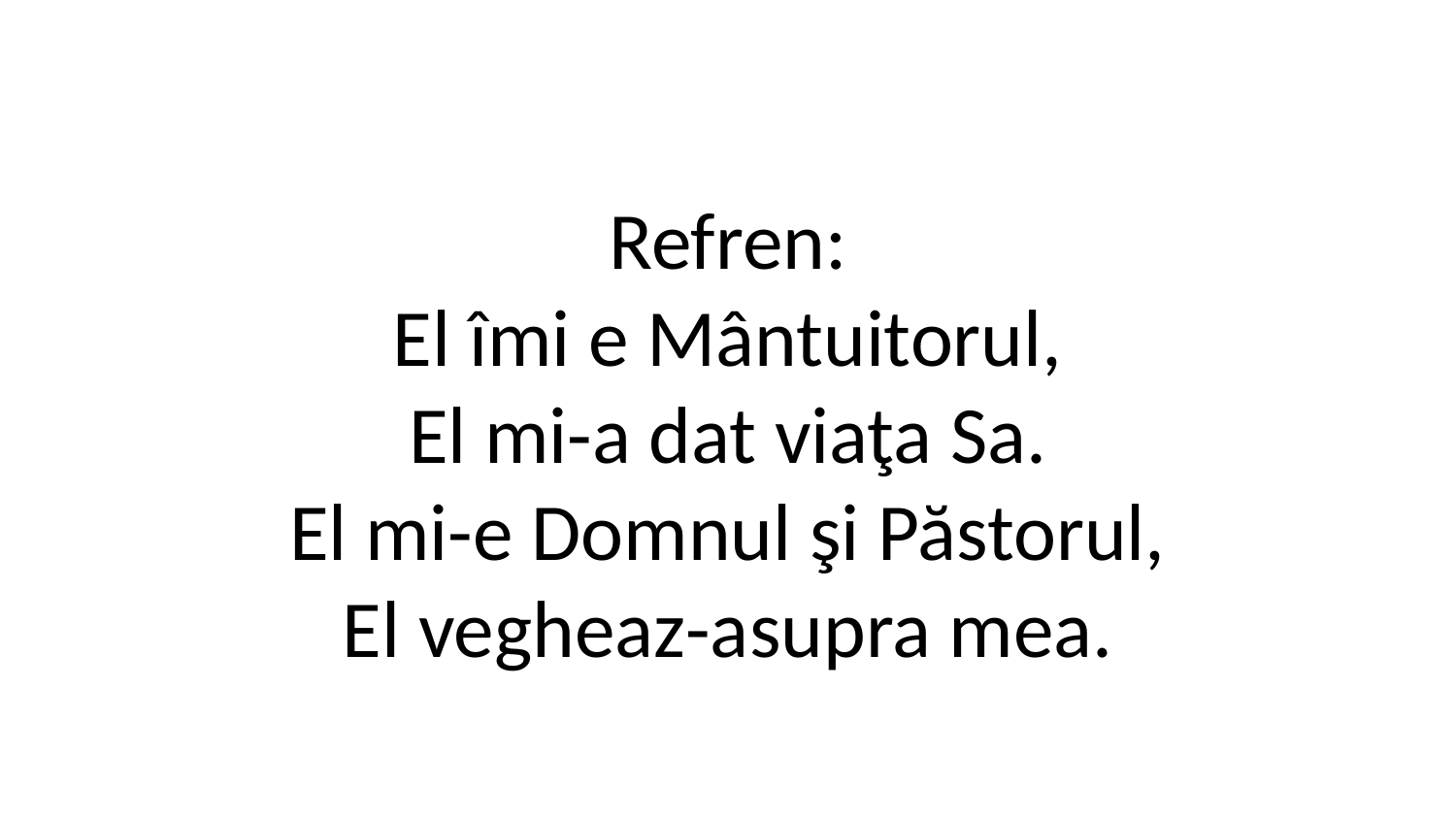

Refren:
El îmi e Mântuitorul,
El mi-a dat viaţa Sa.
El mi-e Domnul şi Păstorul,
El vegheaz-asupra mea.